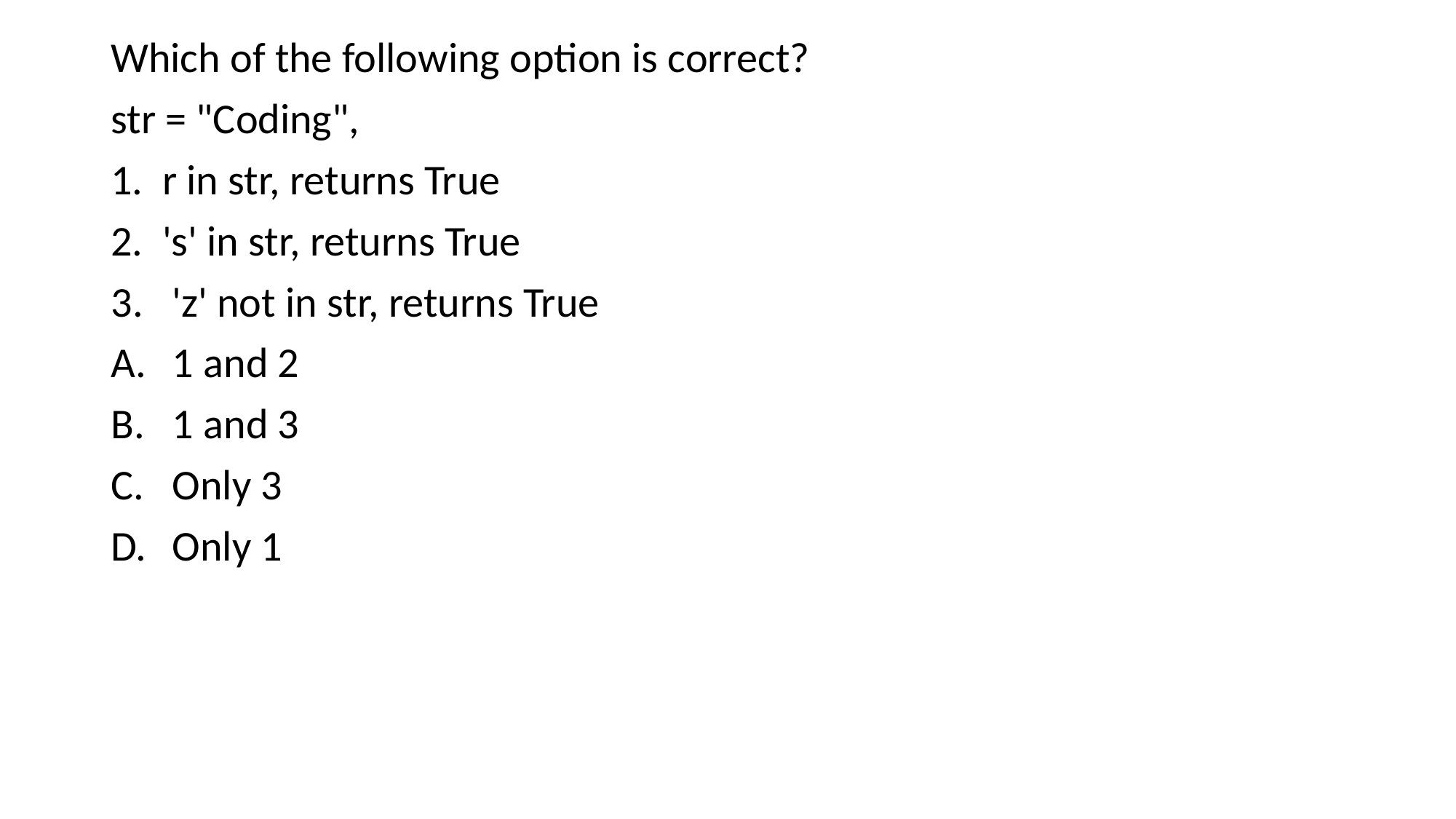

Which of the following option is correct?
str = "Coding",
1.  r in str, returns True
2.  's' in str, returns True
'z' not in str, returns True
1 and 2
1 and 3
Only 3
Only 1